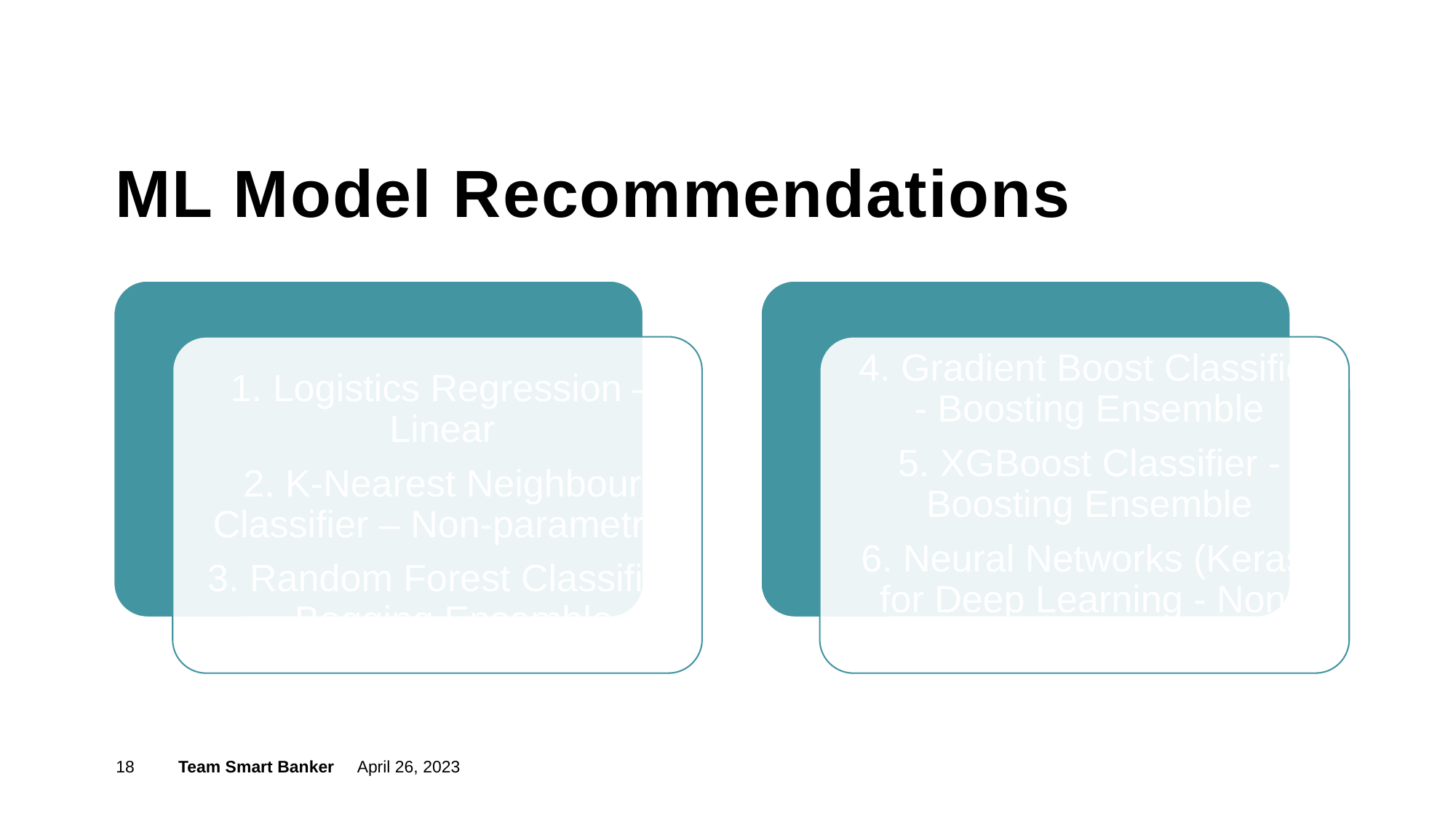

# ML Model Recommendations
1. Logistics Regression – Linear
2. K-Nearest Neighbour Classifier – Non-parametric
3. Random Forest Classifier - Bagging Ensemble
4. Gradient Boost Classifier - Boosting Ensemble
5. XGBoost Classifier - Boosting Ensemble
6. Neural Networks (Keras) for Deep Learning - Non-linear
18
Team Smart Banker
April 26, 2023